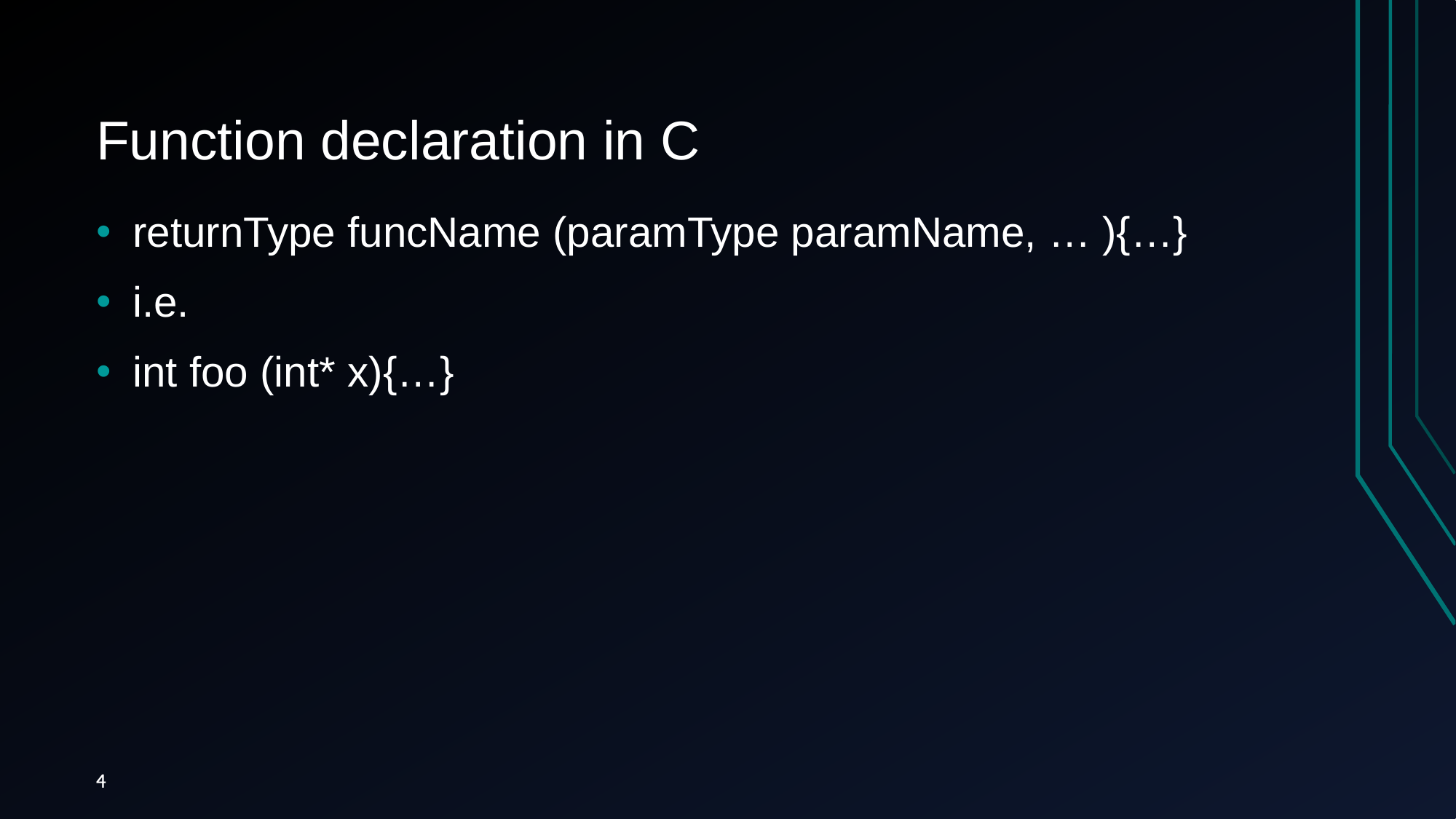

# Function declaration in C
returnType funcName (paramType paramName, … ){…}
i.e.
int foo (int* x){…}

4